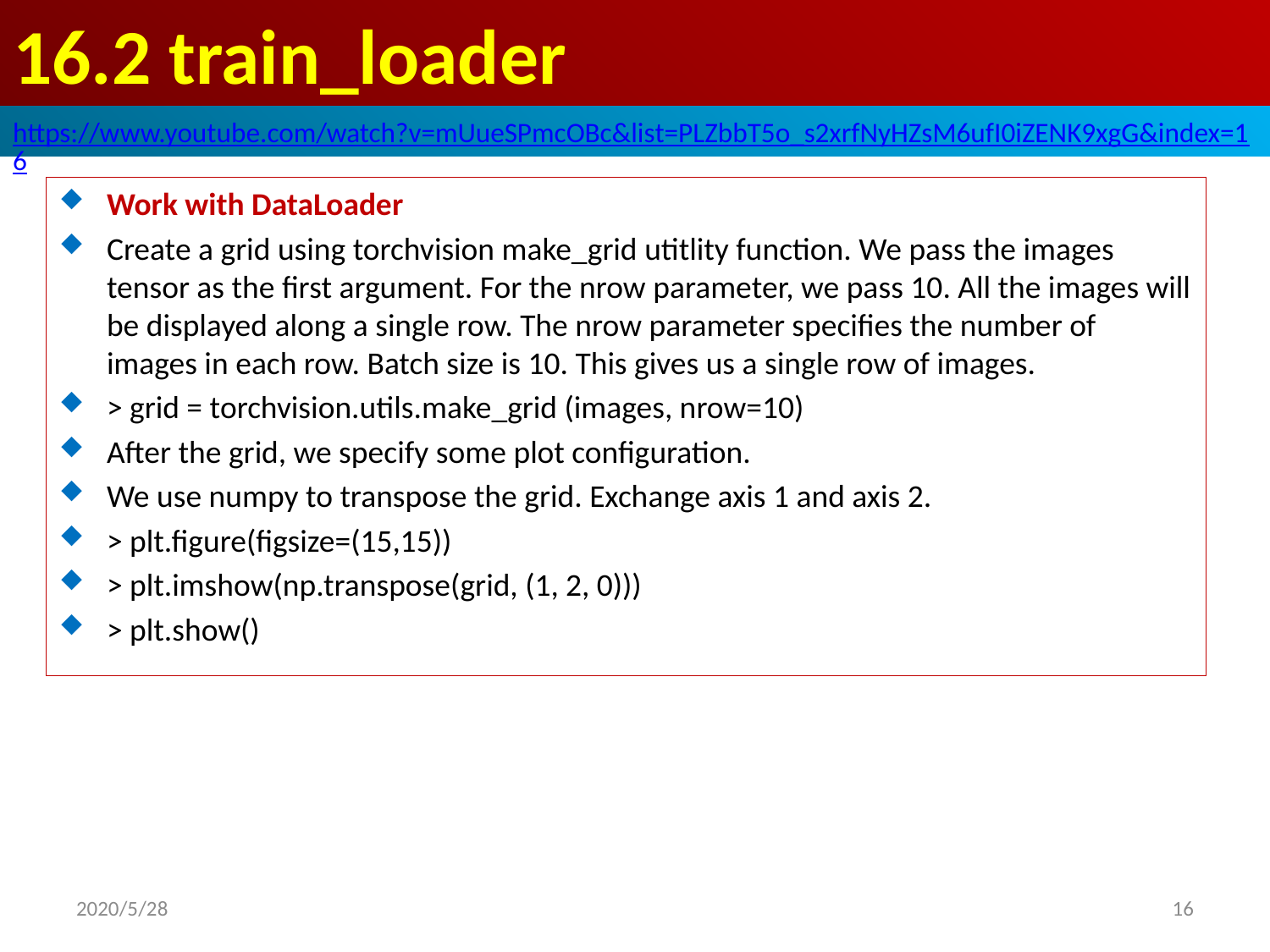

# 16.2 train_loader
https://www.youtube.com/watch?v=mUueSPmcOBc&list=PLZbbT5o_s2xrfNyHZsM6ufI0iZENK9xgG&index=16
Work with DataLoader
Create a grid using torchvision make_grid utitlity function. We pass the images tensor as the first argument. For the nrow parameter, we pass 10. All the images will be displayed along a single row. The nrow parameter specifies the number of images in each row. Batch size is 10. This gives us a single row of images.
> grid = torchvision.utils.make_grid (images, nrow=10)
After the grid, we specify some plot configuration.
We use numpy to transpose the grid. Exchange axis 1 and axis 2.
> plt.figure(figsize=(15,15))
> plt.imshow(np.transpose(grid, (1, 2, 0)))
> plt.show()
2020/5/28
16